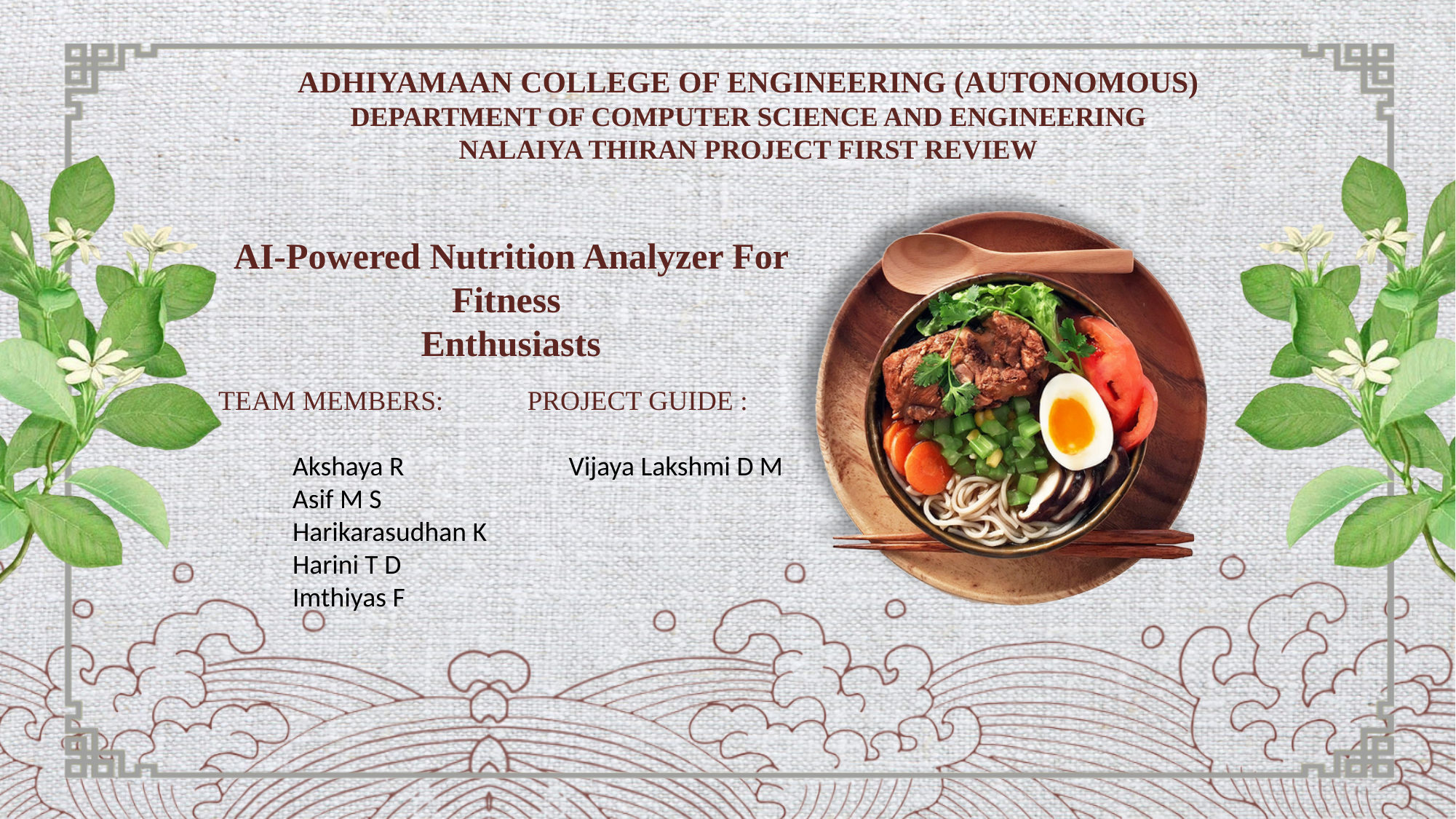

ADHIYAMAAN COLLEGE OF ENGINEERING (AUTONOMOUS)
 DEPARTMENT OF COMPUTER SCIENCE AND ENGINEERING
NALAIYA THIRAN PROJECT FIRST REVIEW

AI-Powered Nutrition Analyzer For Fitness
Enthusiasts

TEAM MEMBERS:

            Akshaya R
            Asif M S
            Harikarasudhan K
            Harini T D
            Imthiyas F
PROJECT GUIDE :

      Vijaya Lakshmi D M